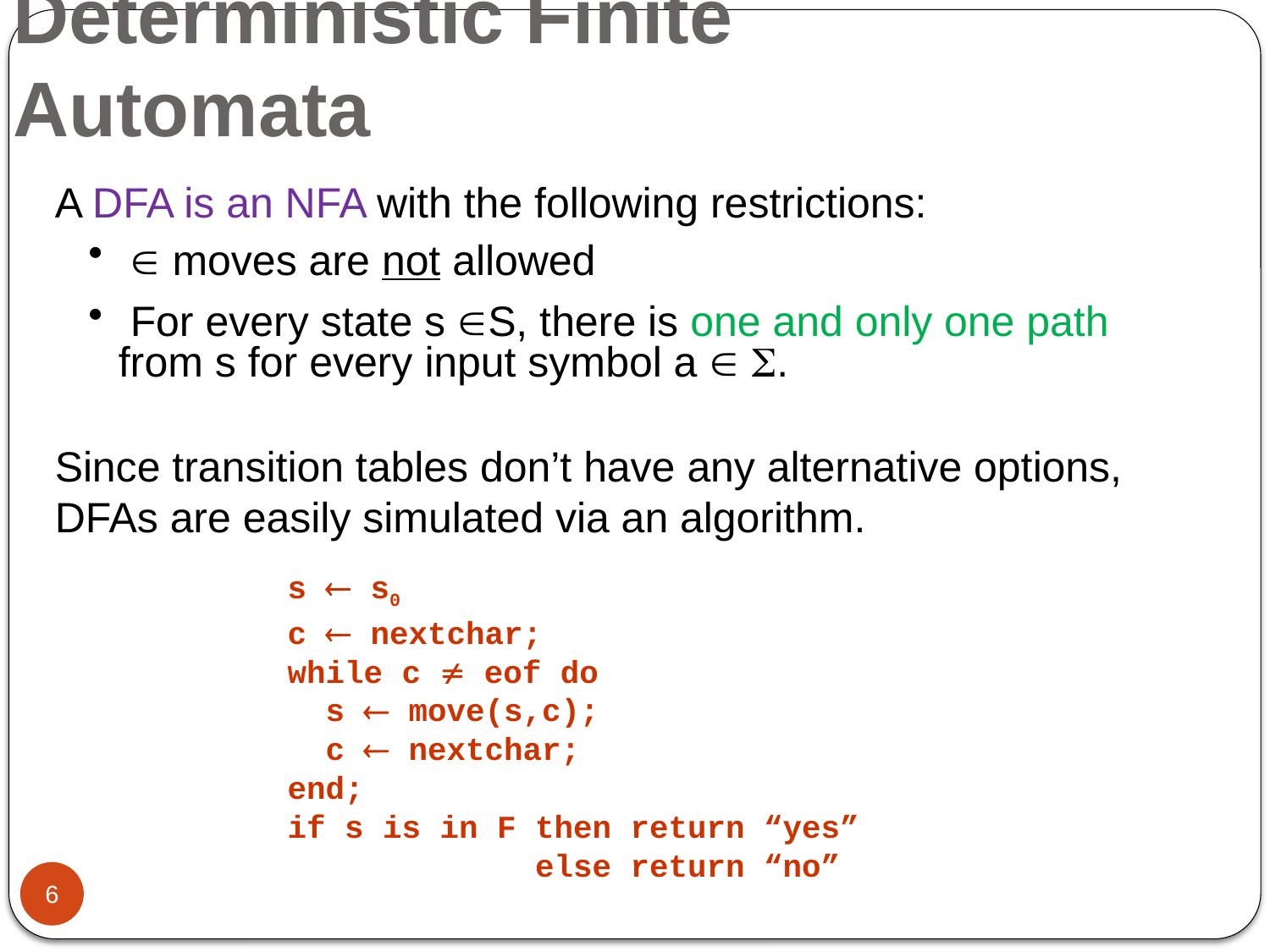

# Deterministic Finite Automata
A DFA is an NFA with the following restrictions:
 ∈ moves are not allowed
 For every state s ∈S, there is one and only one path from s for every input symbol a ∈ Σ.
Since transition tables don’t have any alternative options, DFAs are easily simulated via an algorithm.
s ← s0
c ← nextchar;
while c ≠ eof do
  s ← move(s,c);
  c ← nextchar;
end;
if s is in F then return “yes”
             else return “no”
6